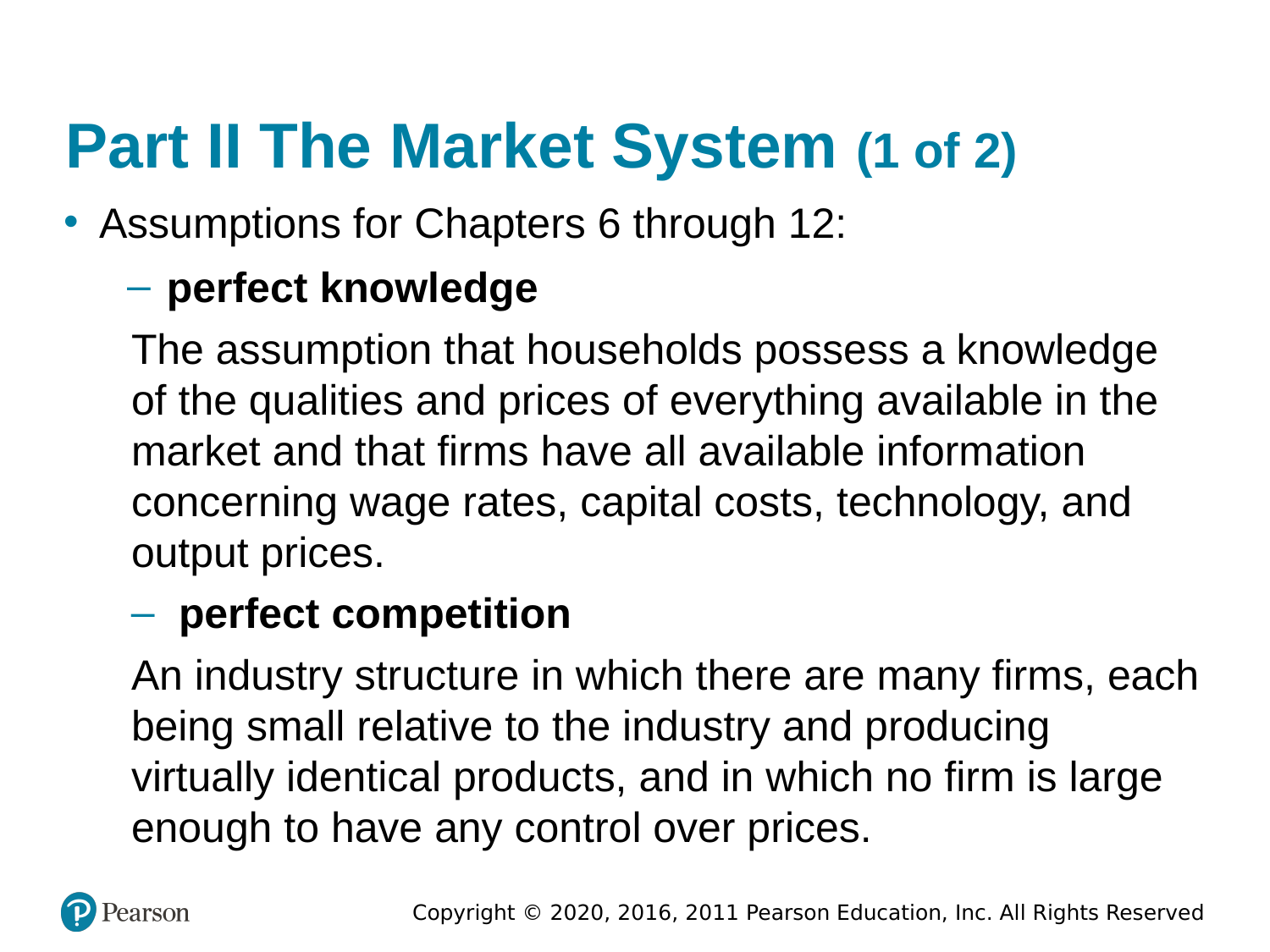

# Part II The Market System (1 of 2)
Assumptions for Chapters 6 through 12:
perfect knowledge
The assumption that households possess a knowledge of the qualities and prices of everything available in the market and that firms have all available information concerning wage rates, capital costs, technology, and output prices.
perfect competition
An industry structure in which there are many firms, each being small relative to the industry and producing virtually identical products, and in which no firm is large enough to have any control over prices.